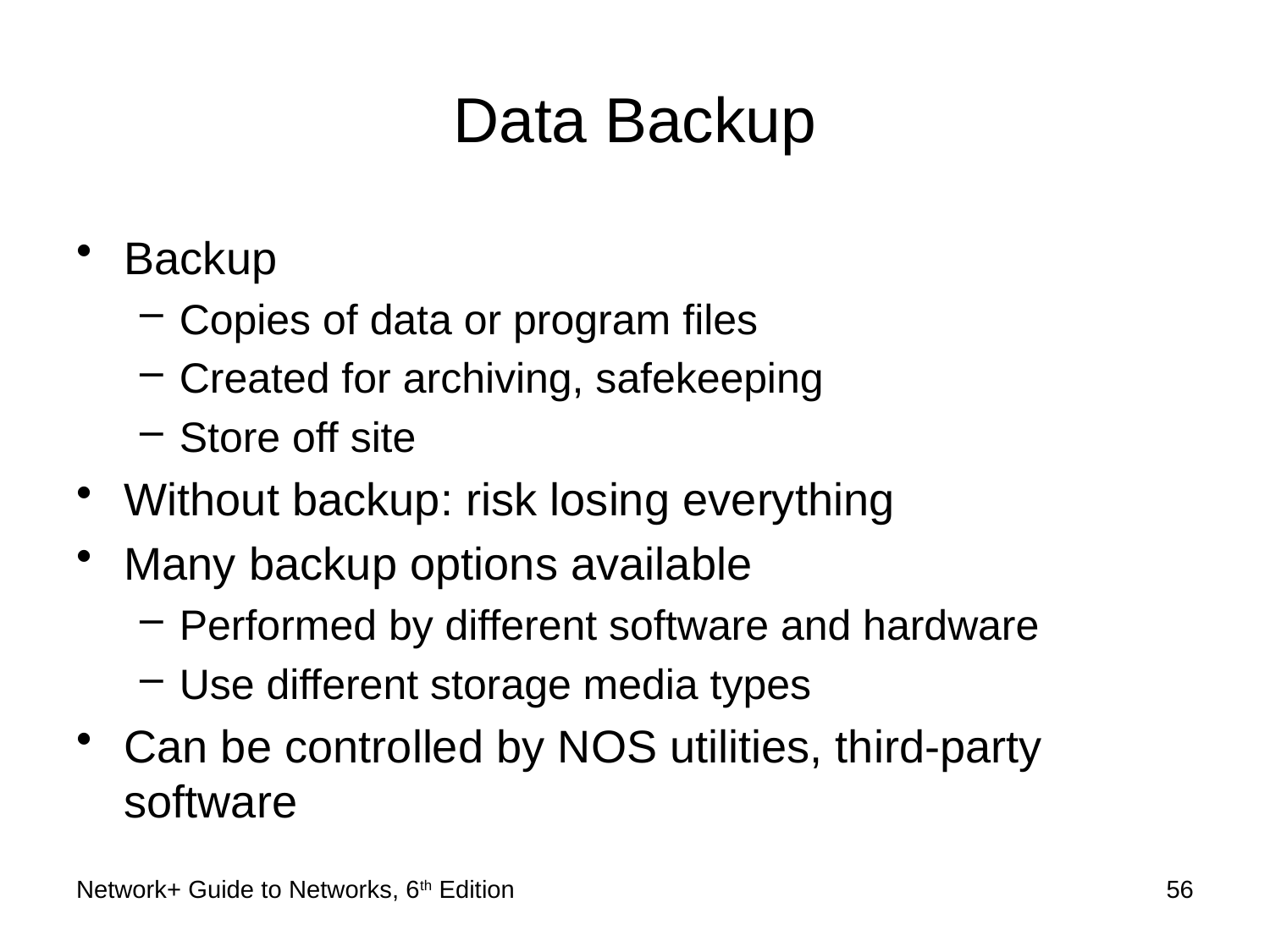

# Data Backup
Backup
Copies of data or program files
Created for archiving, safekeeping
Store off site
Without backup: risk losing everything
Many backup options available
Performed by different software and hardware
Use different storage media types
Can be controlled by NOS utilities, third-party software
Network+ Guide to Networks, 6th Edition
56